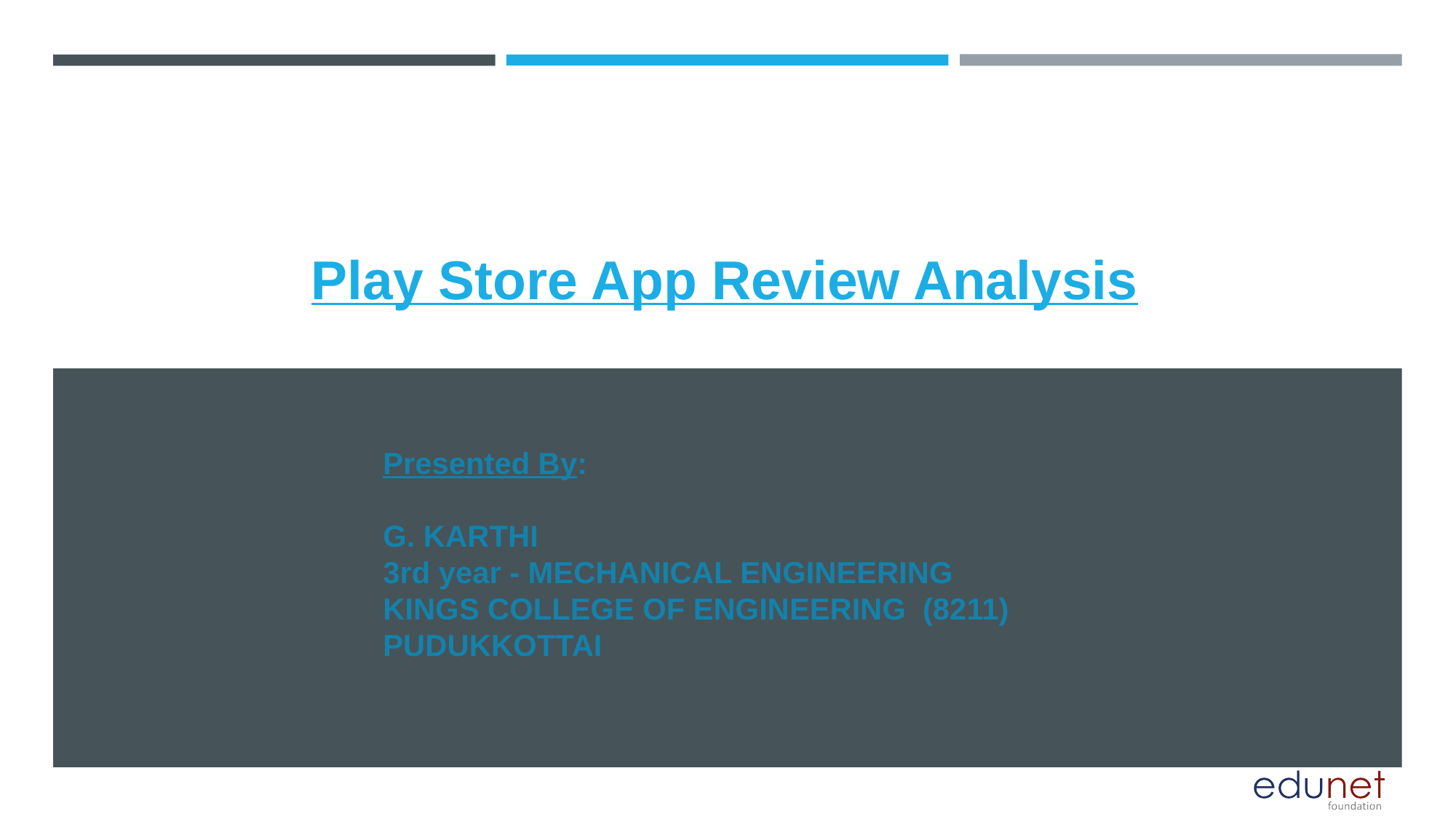

# Play Store App Review Analysis
Presented By:

G. KARTHI
3rd year - MECHANICAL ENGINEERING
KINGS COLLEGE OF ENGINEERING  (8211)
PUDUKKOTTAI